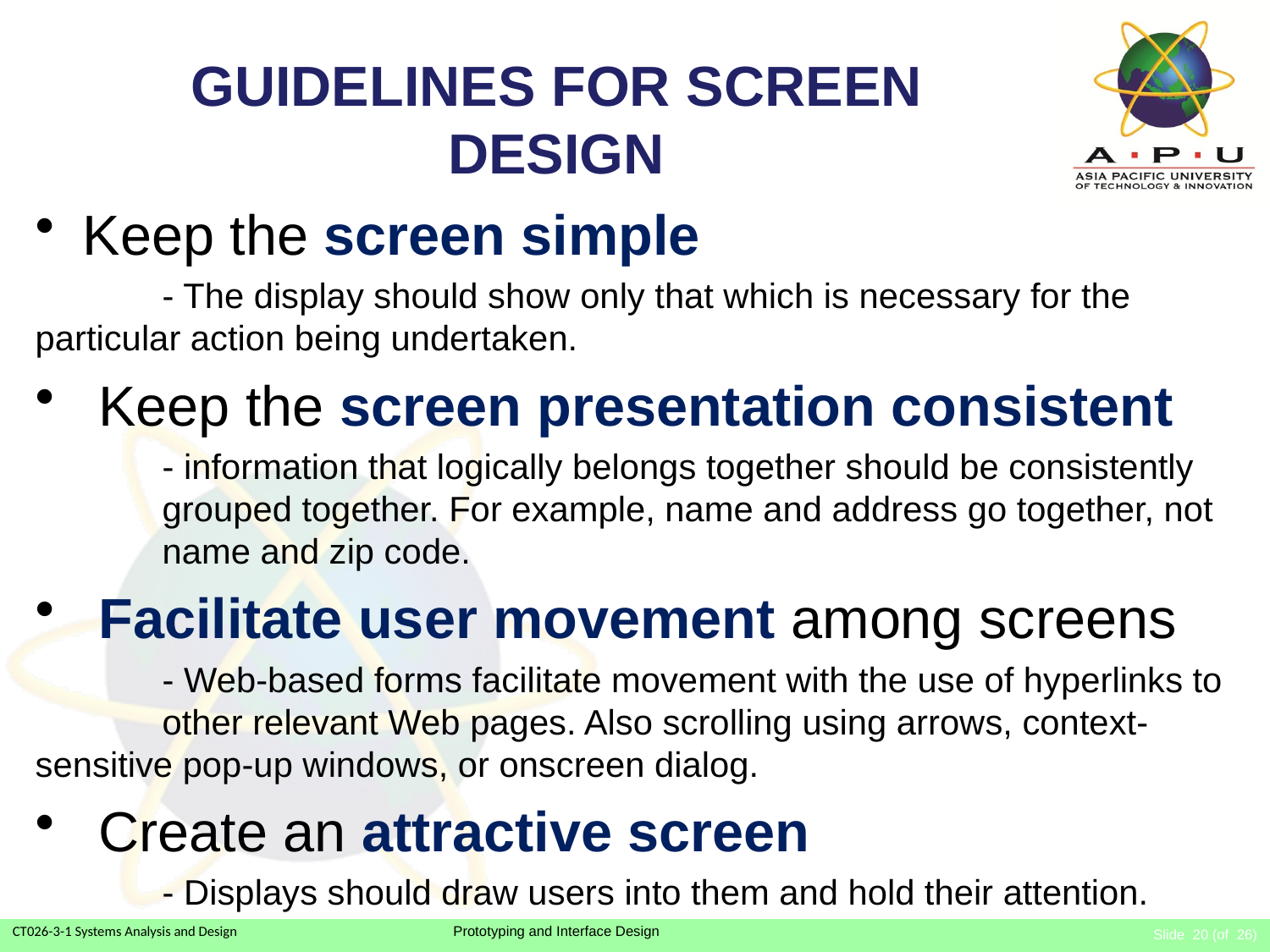

# GUIDELINES FOR SCREEN DESIGN
Keep the screen simple
	- The display should show only that which is necessary for the 	particular action being undertaken.
 Keep the screen presentation consistent
	- information that logically belongs together should be consistently 	grouped together. For example, name and address go together, not 	name and zip code.
 Facilitate user movement among screens
	- Web-based forms facilitate movement with the use of hyperlinks to 	other relevant Web pages. Also scrolling using arrows, context-	sensitive pop-up windows, or onscreen dialog.
 Create an attractive screen
	- Displays should draw users into them and hold their attention.
Slide  20 (of  26)